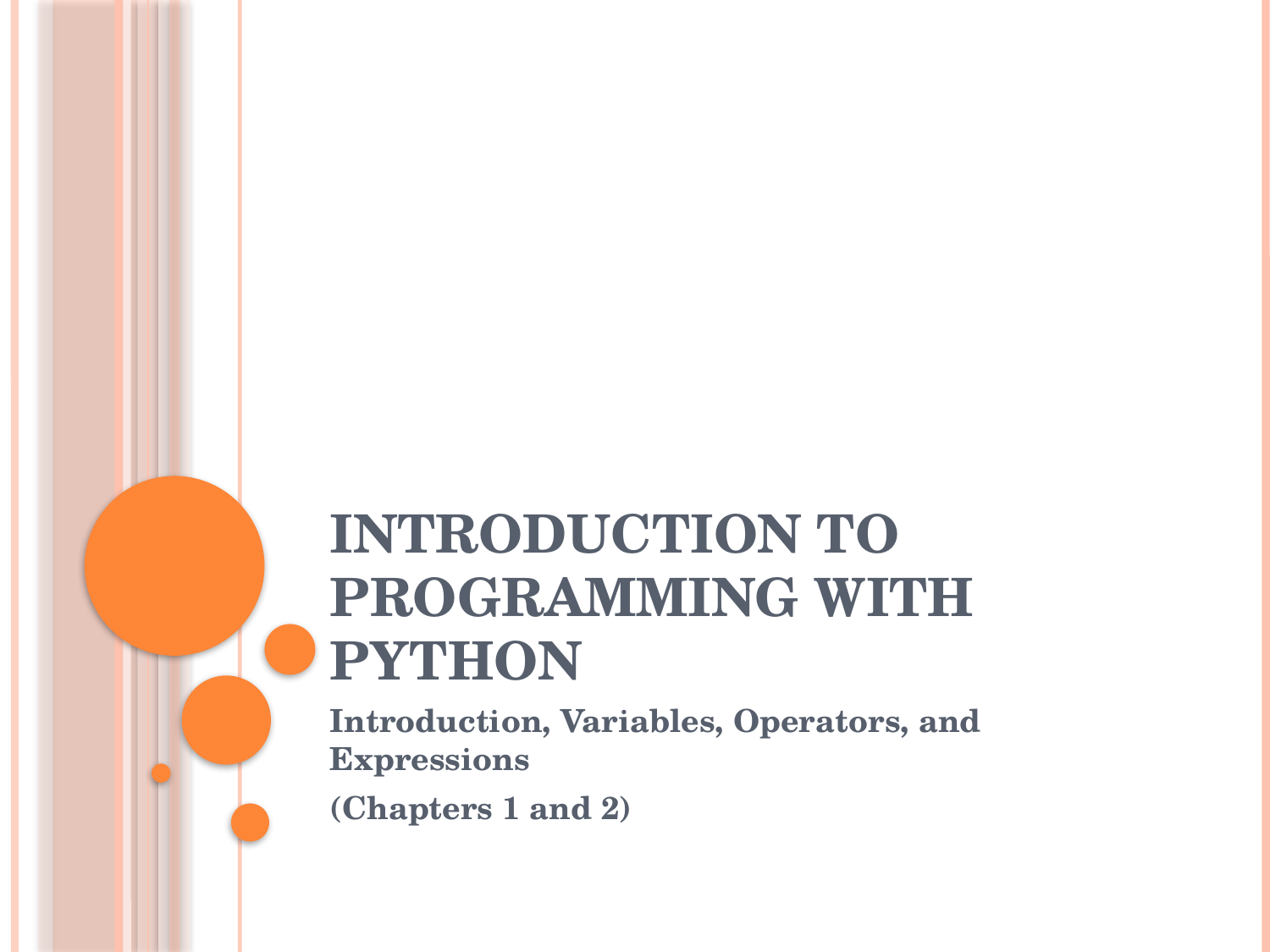

# Introduction to Programming with Python
Introduction, Variables, Operators, and Expressions
(Chapters 1 and 2)